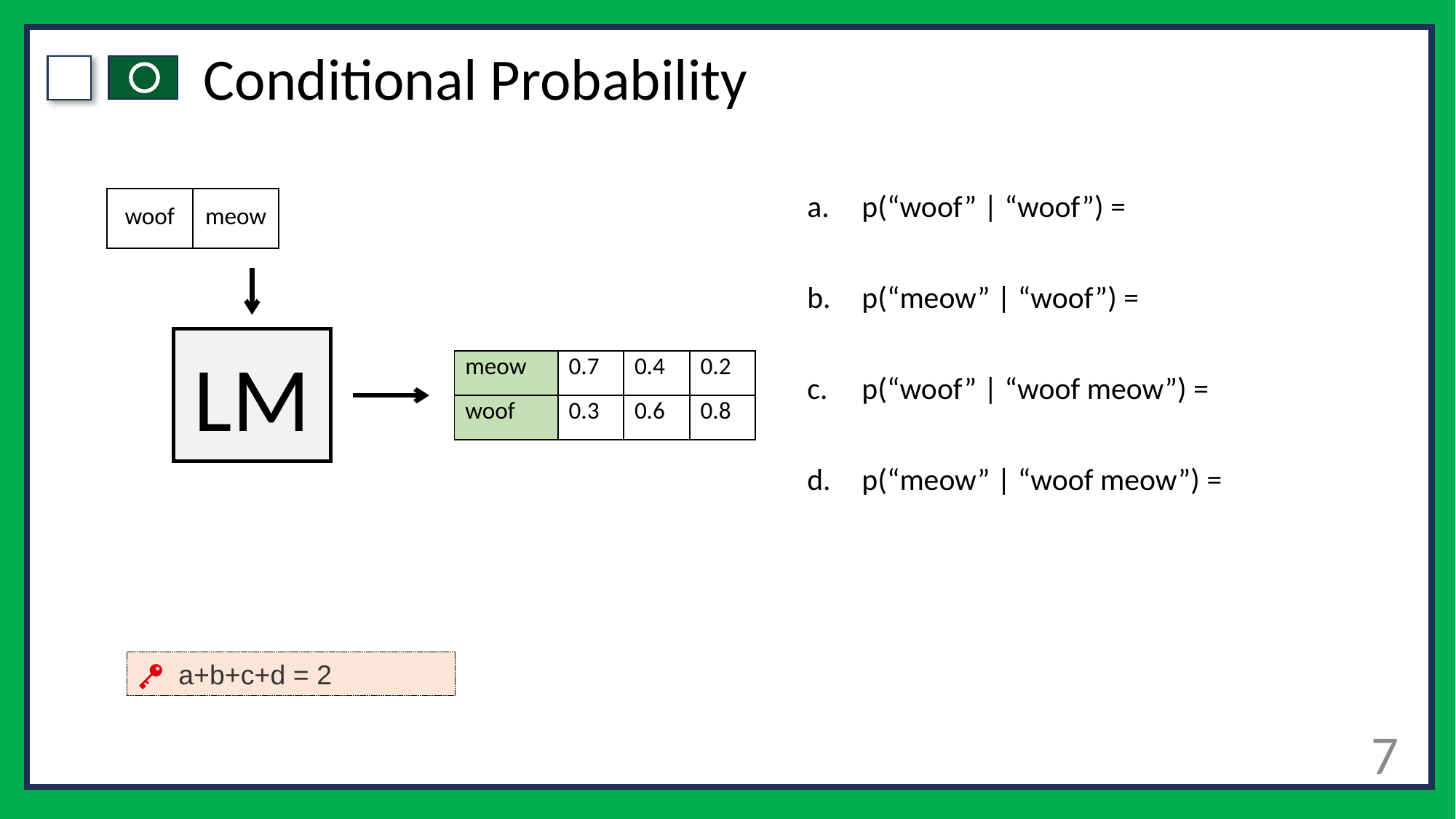

# Conditional Probability
p(“woof” | “woof”) =
p(“meow” | “woof”) =
p(“woof” | “woof meow”) =
p(“meow” | “woof meow”) =
| woof | meow |
| --- | --- |
LM
| meow | 0.7 | 0.4 | 0.2 |
| --- | --- | --- | --- |
| woof | 0.3 | 0.6 | 0.8 |
🔑  a+b+c+d = 2
7